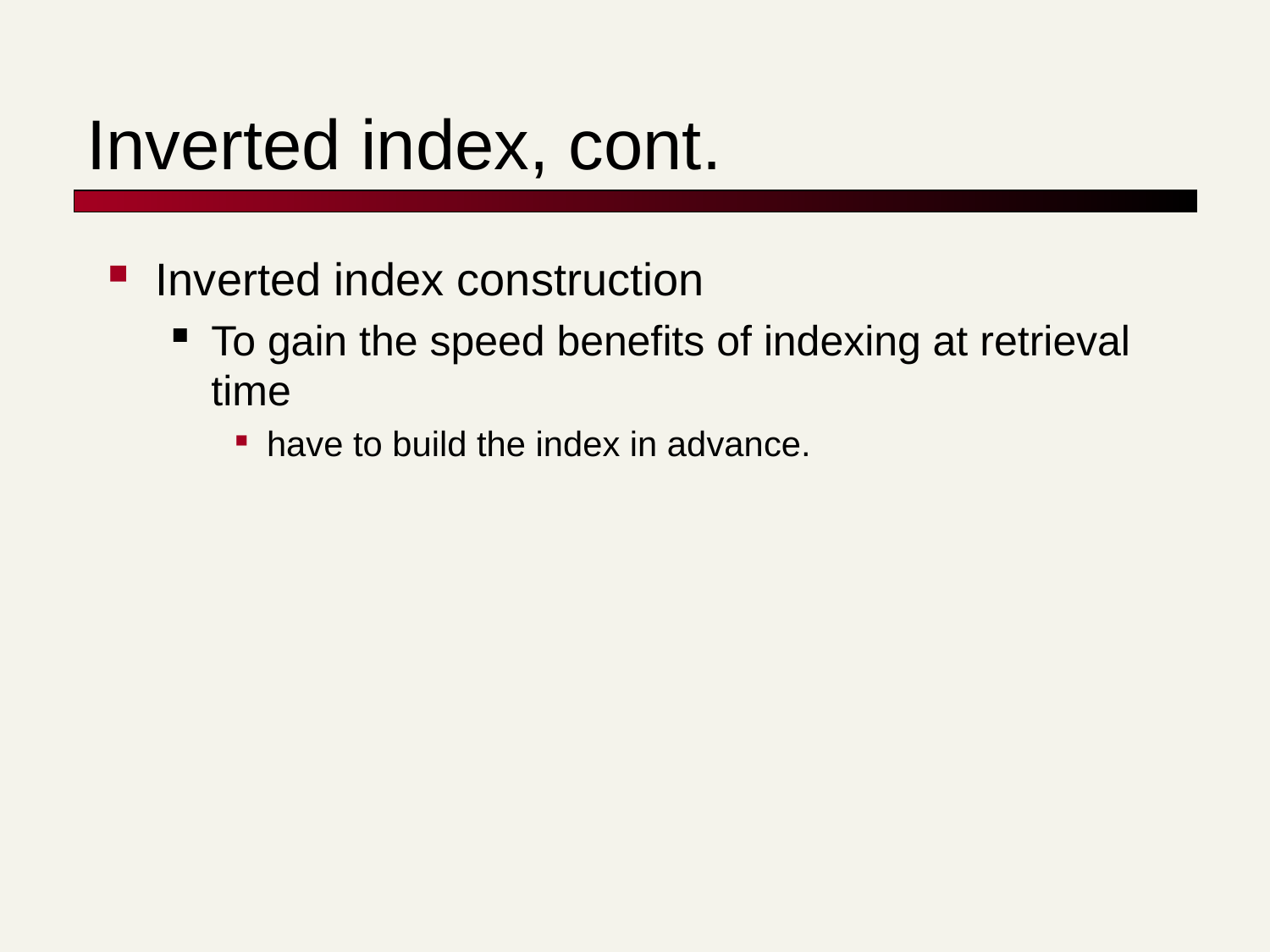

# Inverted index, cont.
Inverted index construction
To gain the speed benefits of indexing at retrieval time
have to build the index in advance.